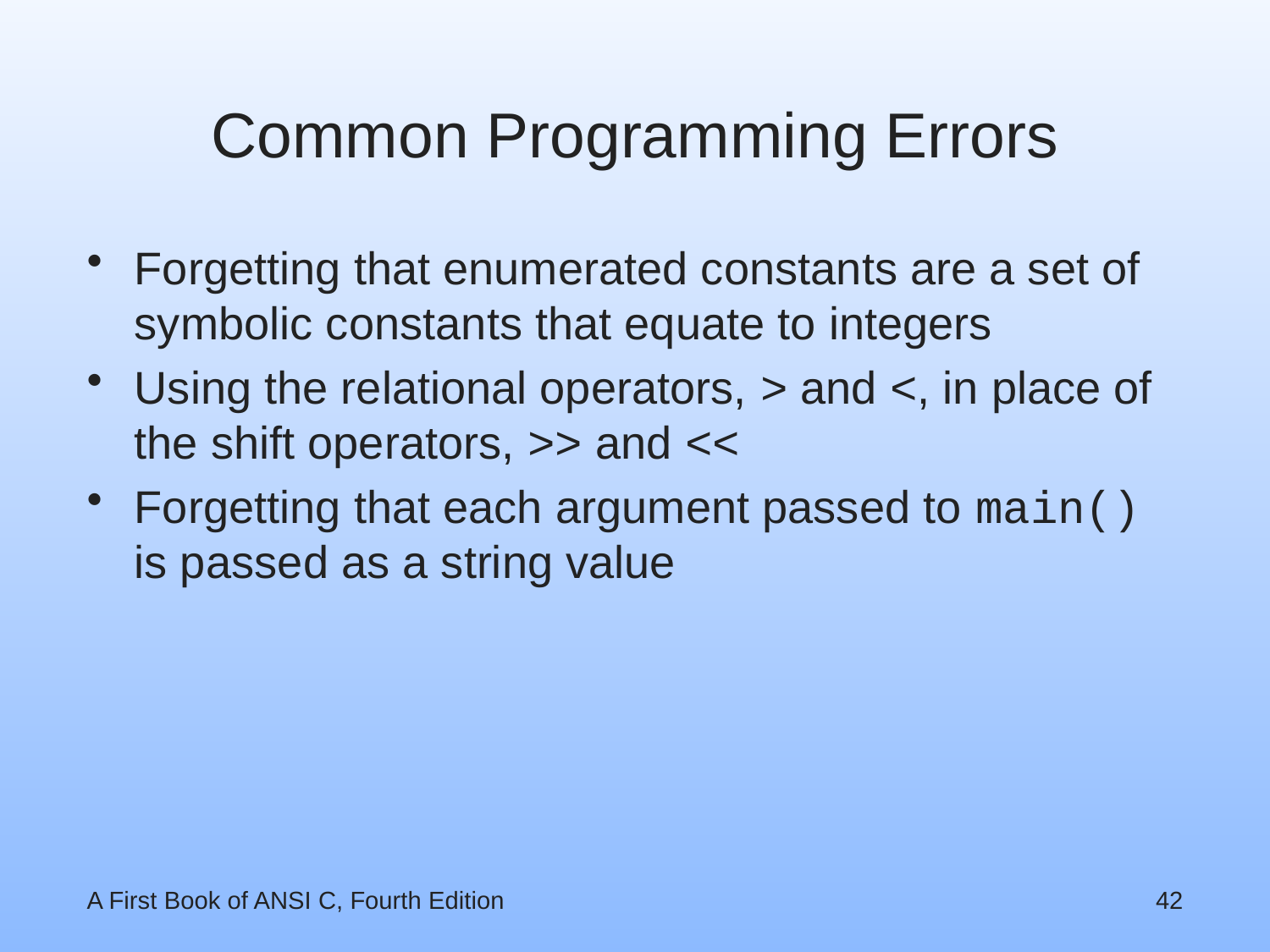

# Common Programming Errors
Forgetting that enumerated constants are a set of symbolic constants that equate to integers
Using the relational operators, > and <, in place of the shift operators, >> and <<
Forgetting that each argument passed to main() is passed as a string value

A First Book of ANSI C, Fourth Edition
42